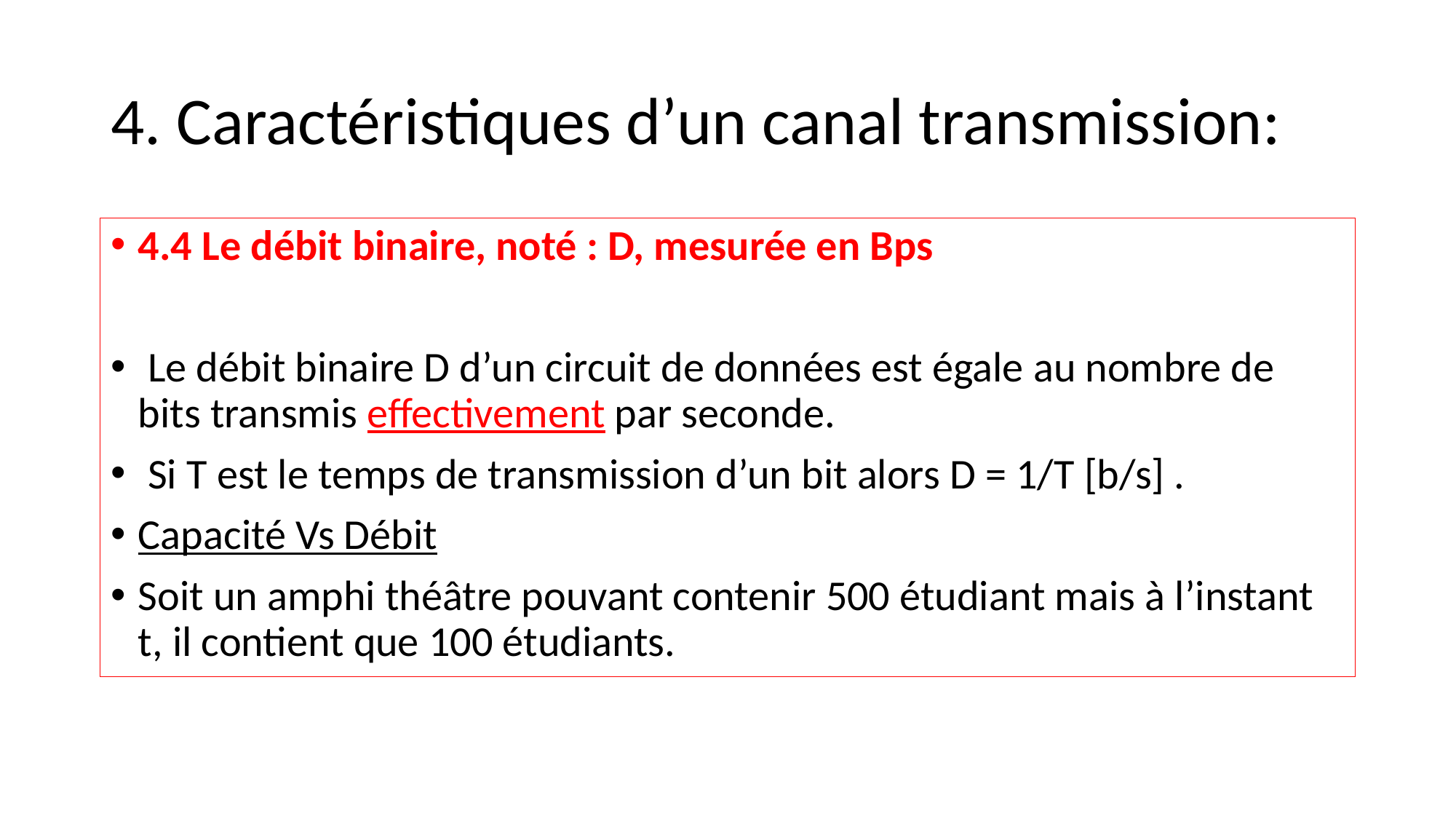

# 4. Caractéristiques d’un canal transmission:
4.4 Le débit binaire, noté : D, mesurée en Bps

 Le débit binaire D d’un circuit de données est égale au nombre de bits transmis effectivement par seconde.
 Si T est le temps de transmission d’un bit alors D = 1/T [b/s] .
Capacité Vs Débit
Soit un amphi théâtre pouvant contenir 500 étudiant mais à l’instant t, il contient que 100 étudiants.